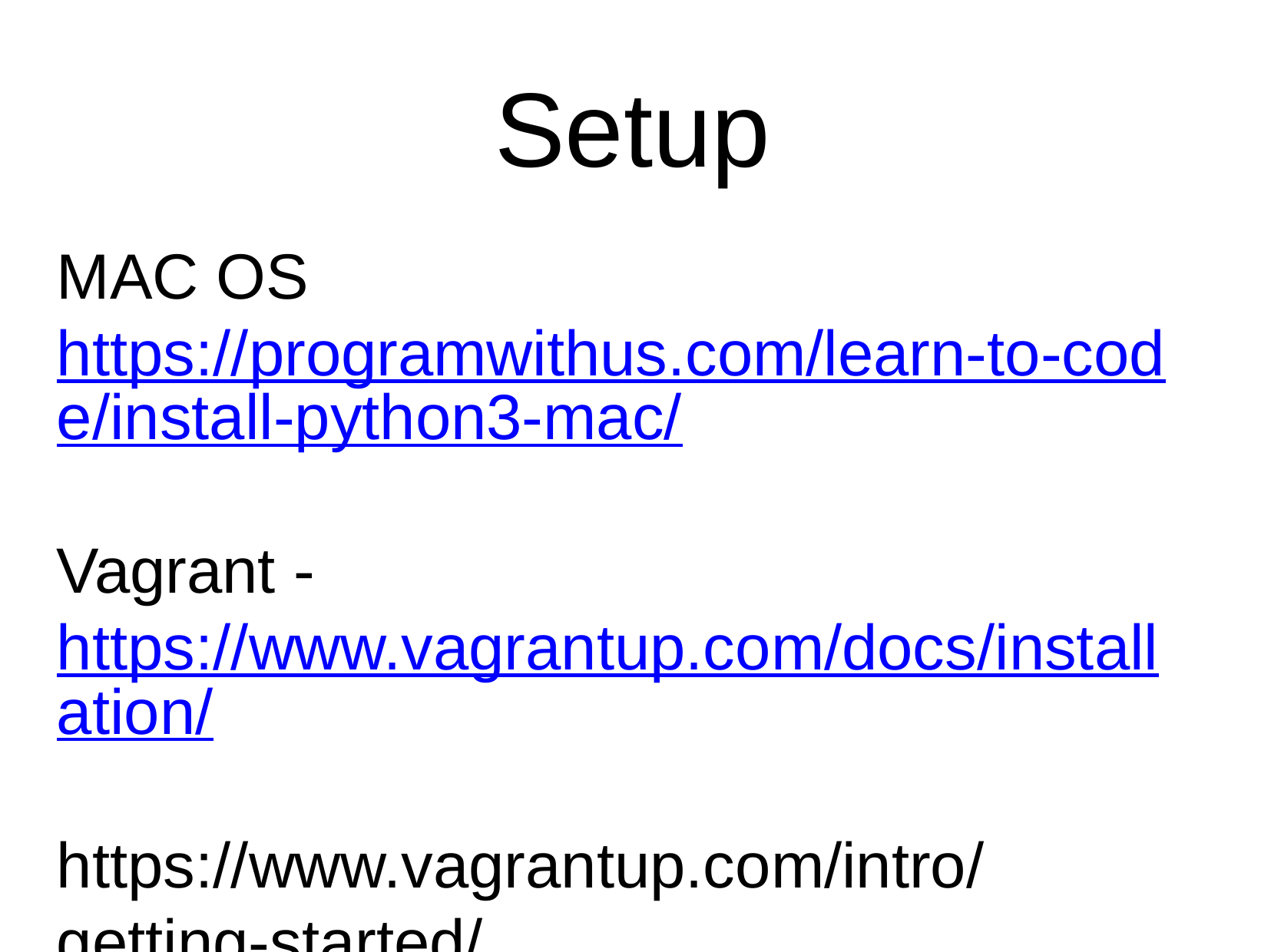

# Setup
MAC OS https://programwithus.com/learn-to-code/install-python3-mac/
Vagrant - https://www.vagrantup.com/docs/installation/
https://www.vagrantup.com/intro/getting-started/